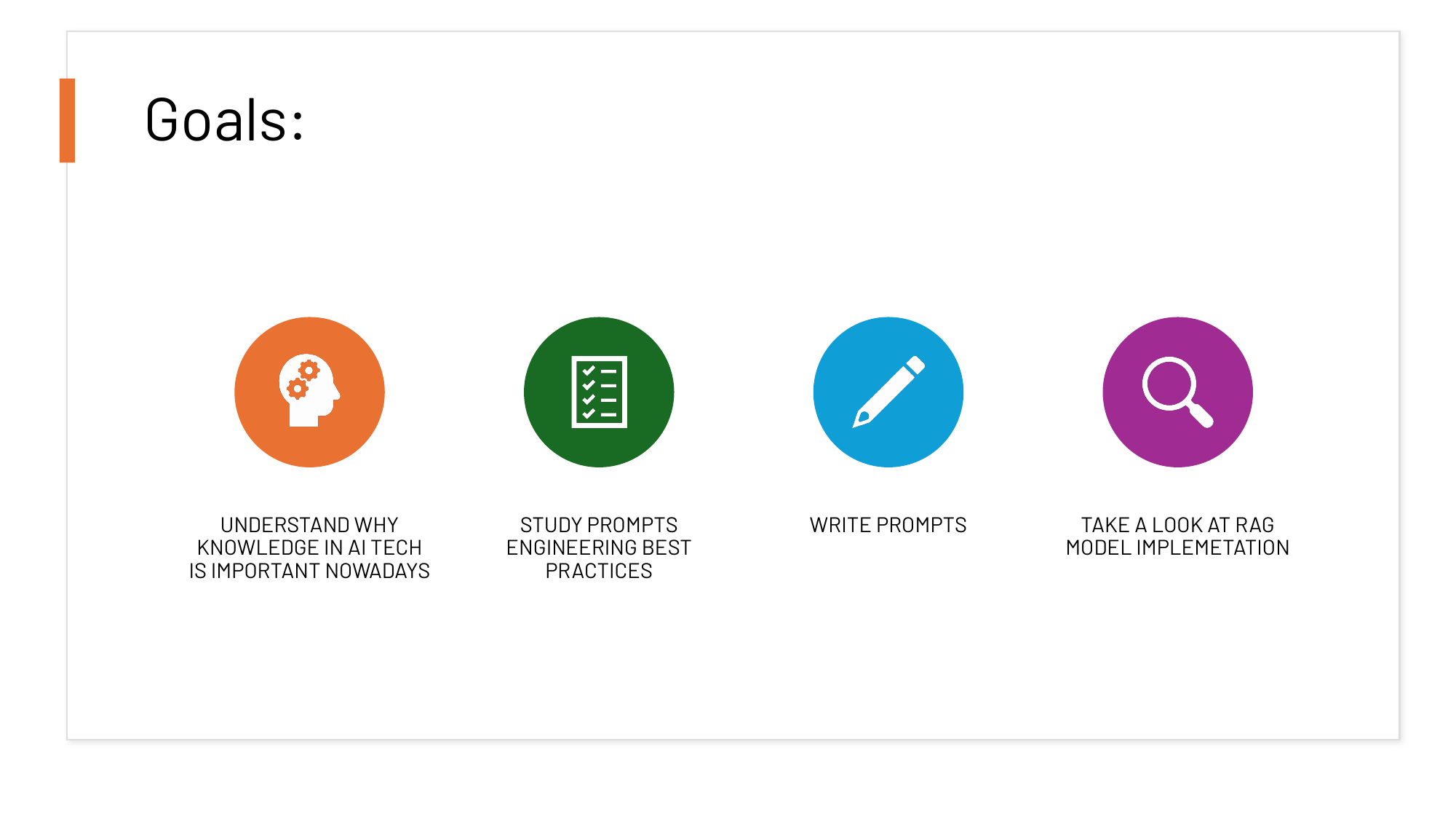

# Goals:

Understand why knowledge in AI tech is important nowadays
Study Prompts engineering best practices
Write prompts
Take a look at RAG model implemetation